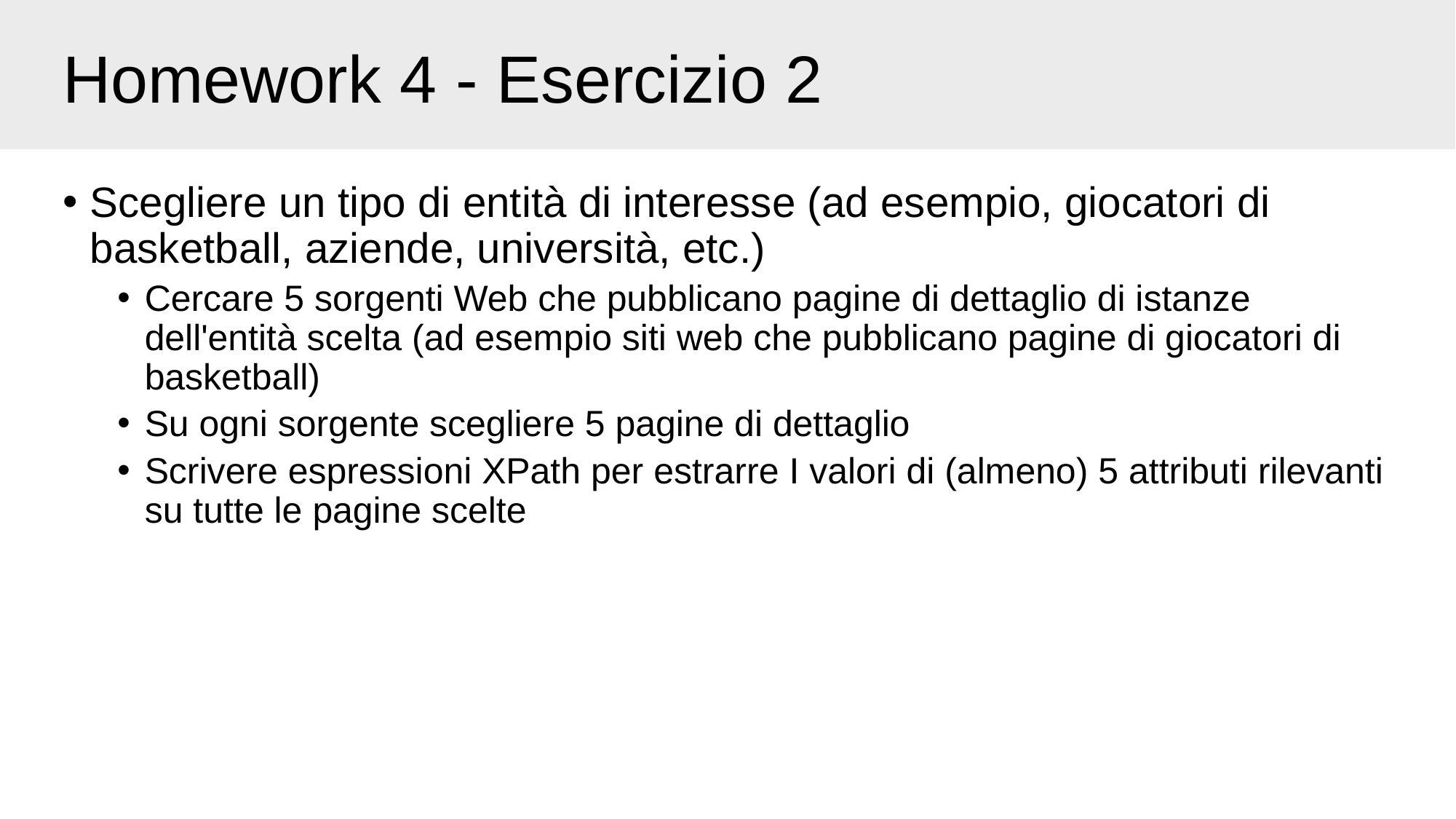

# Homework 4 - Esercizio 2
Scegliere un tipo di entità di interesse (ad esempio, giocatori di basketball, aziende, università, etc.)
Cercare 5 sorgenti Web che pubblicano pagine di dettaglio di istanze dell'entità scelta (ad esempio siti web che pubblicano pagine di giocatori di basketball)
Su ogni sorgente scegliere 5 pagine di dettaglio
Scrivere espressioni XPath per estrarre I valori di (almeno) 5 attributi rilevanti su tutte le pagine scelte